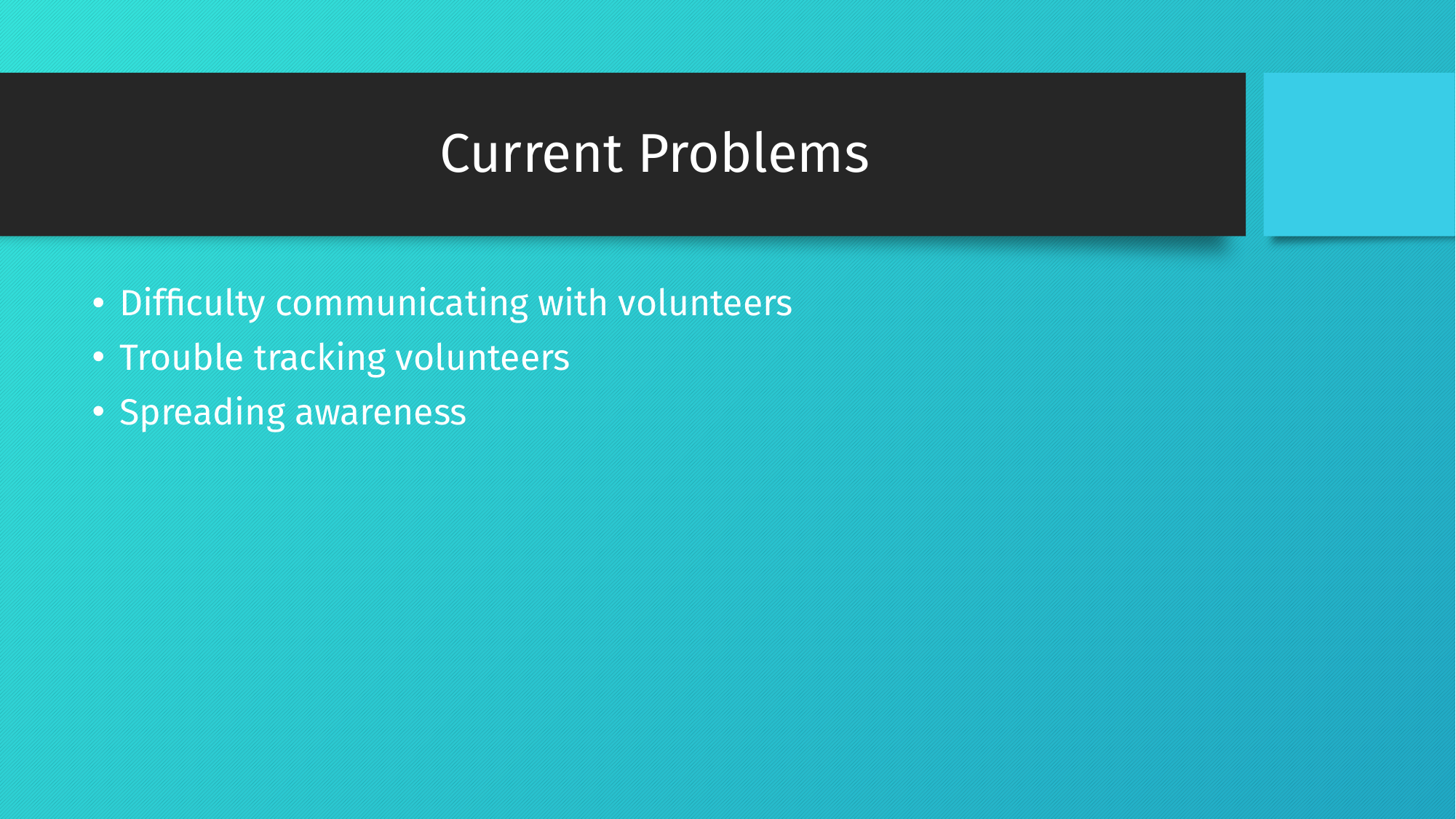

# Current Problems
Difficulty communicating with volunteers
Trouble tracking volunteers
Spreading awareness